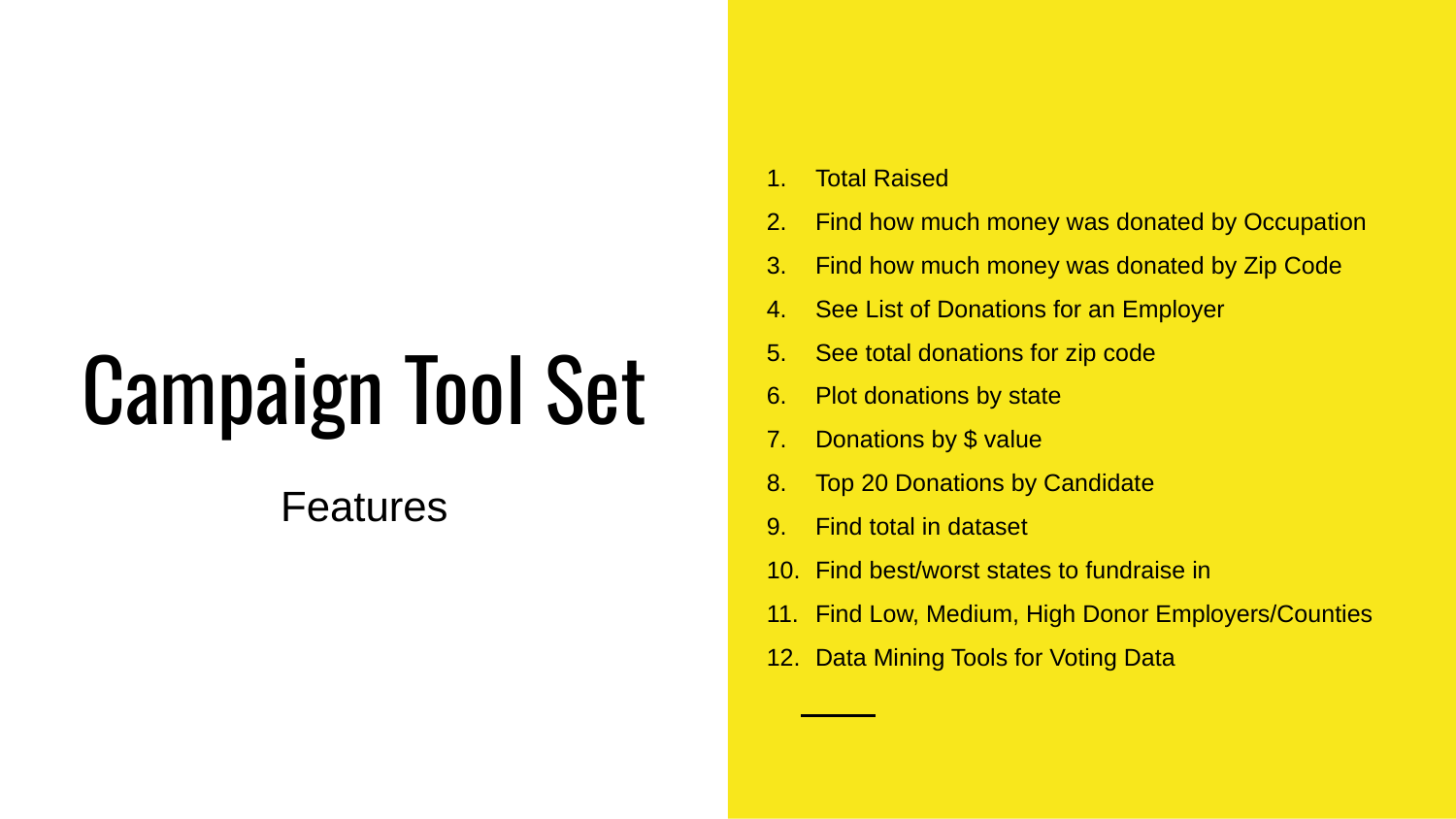

Total Raised
Find how much money was donated by Occupation
Find how much money was donated by Zip Code
See List of Donations for an Employer
See total donations for zip code
Plot donations by state
Donations by $ value
Top 20 Donations by Candidate
Find total in dataset
Find best/worst states to fundraise in
Find Low, Medium, High Donor Employers/Counties
Data Mining Tools for Voting Data
# Campaign Tool Set
Features